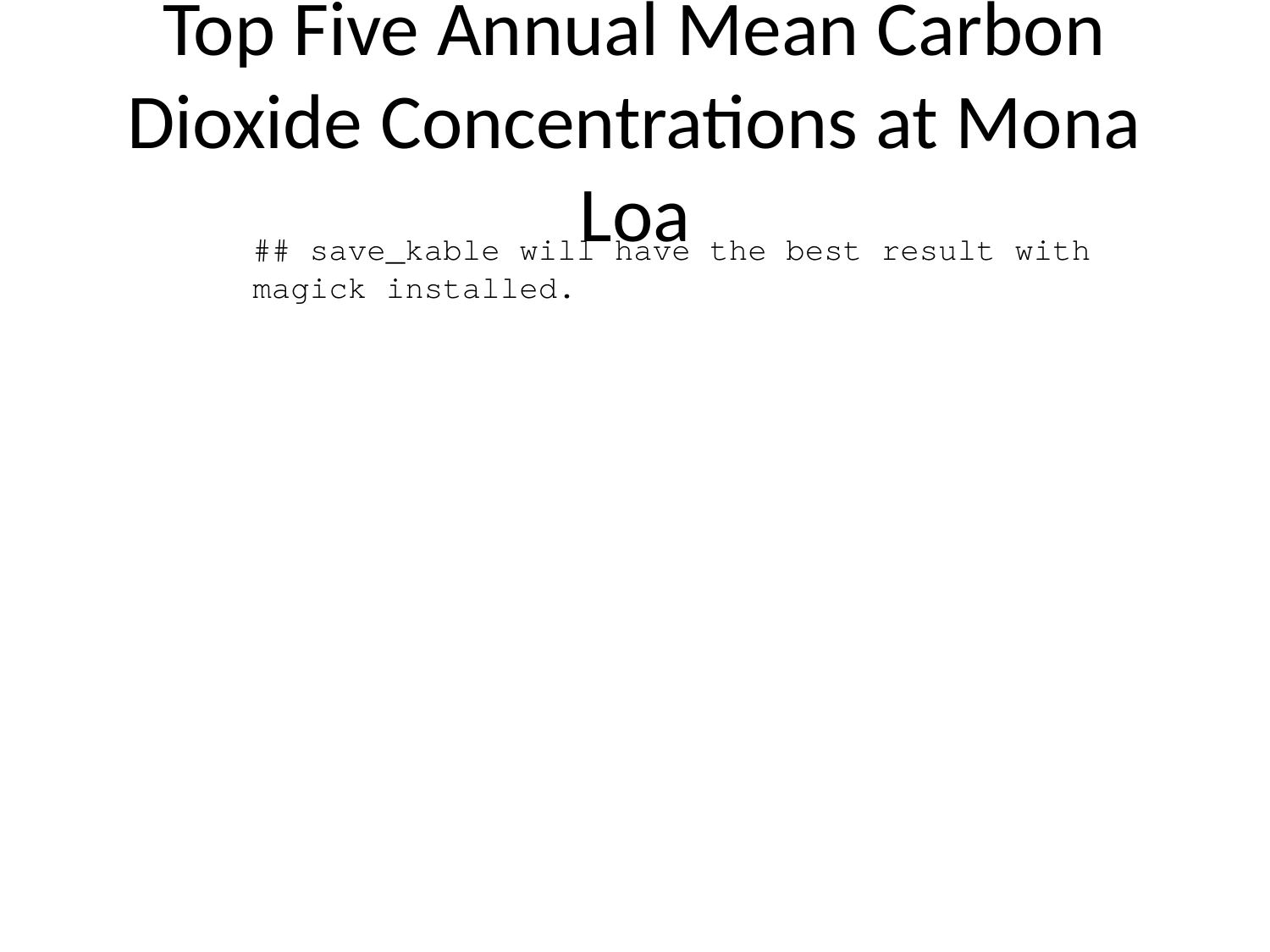

# Top Five Annual Mean Carbon Dioxide Concentrations at Mona Loa
## save_kable will have the best result with magick installed.